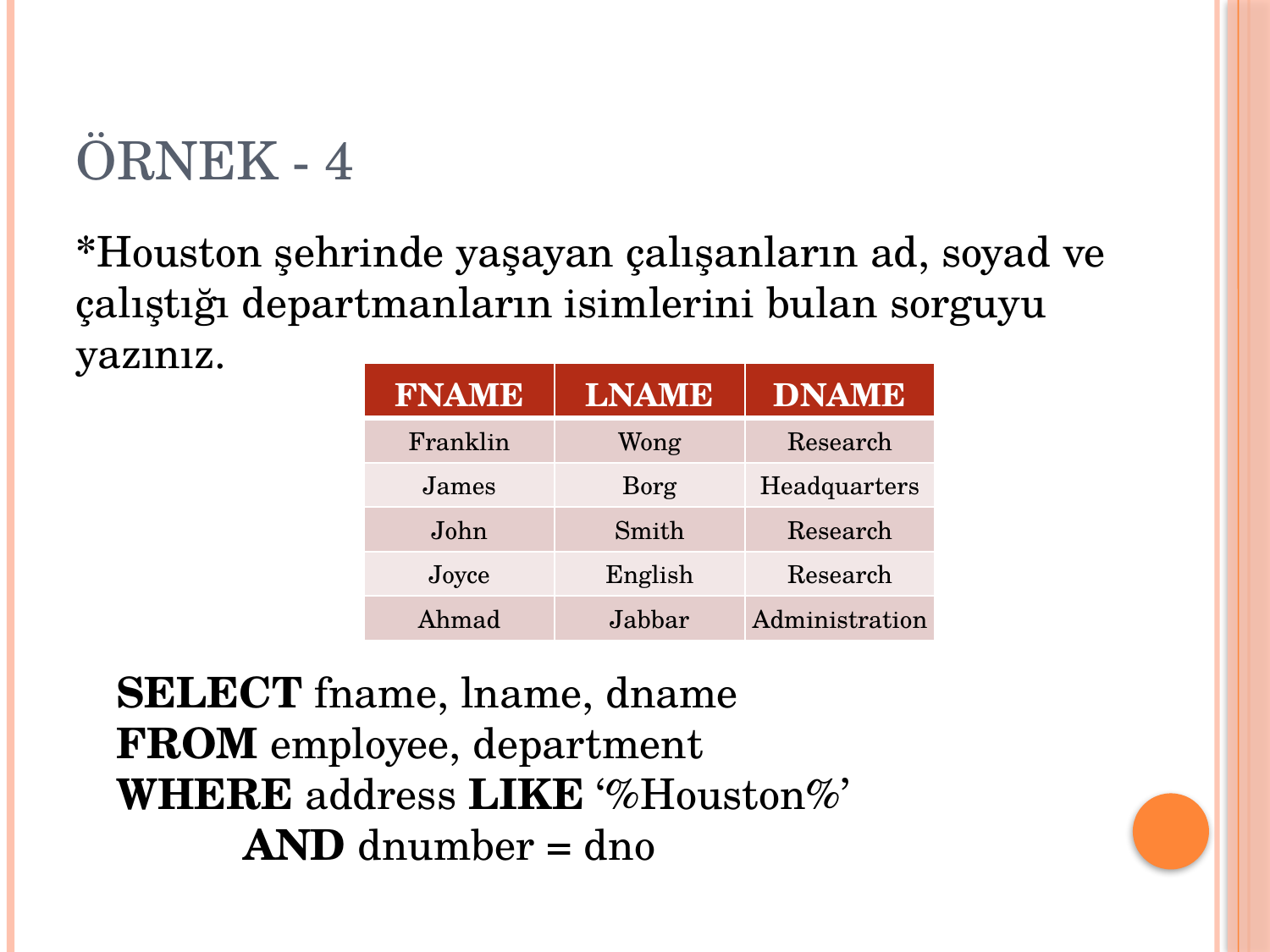

# Örnek - 4
*Houston şehrinde yaşayan çalışanların ad, soyad ve çalıştığı departmanların isimlerini bulan sorguyu yazınız.
| FNAME | LNAME | DNAME |
| --- | --- | --- |
| Franklin | Wong | Research |
| James | Borg | Headquarters |
| John | Smith | Research |
| Joyce | English | Research |
| Ahmad | Jabbar | Administration |
SELECT fname, lname, dname
FROM employee, department
WHERE address LIKE ‘%Houston%’
	AND dnumber = dno